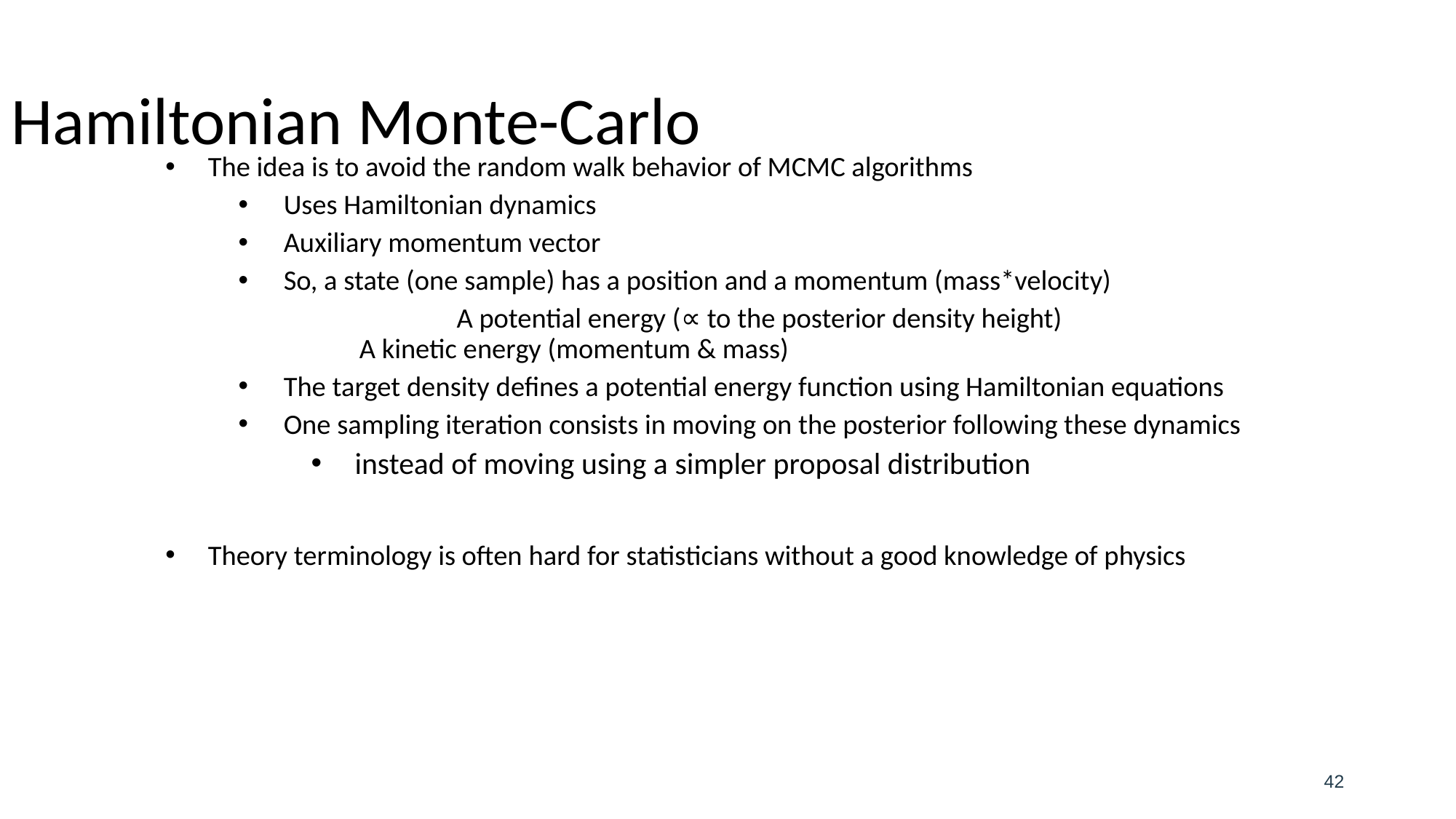

Hamiltonian Monte-Carlo
The idea is to avoid the random walk behavior of MCMC algorithms
Uses Hamiltonian dynamics
Auxiliary momentum vector
So, a state (one sample) has a position and a momentum (mass*velocity)
		A potential energy (∝ to the posterior density height)
                   A kinetic energy (momentum & mass)
The target density defines a potential energy function using Hamiltonian equations
One sampling iteration consists in moving on the posterior following these dynamics
 instead of moving using a simpler proposal distribution

Theory terminology is often hard for statisticians without a good knowledge of physics
42